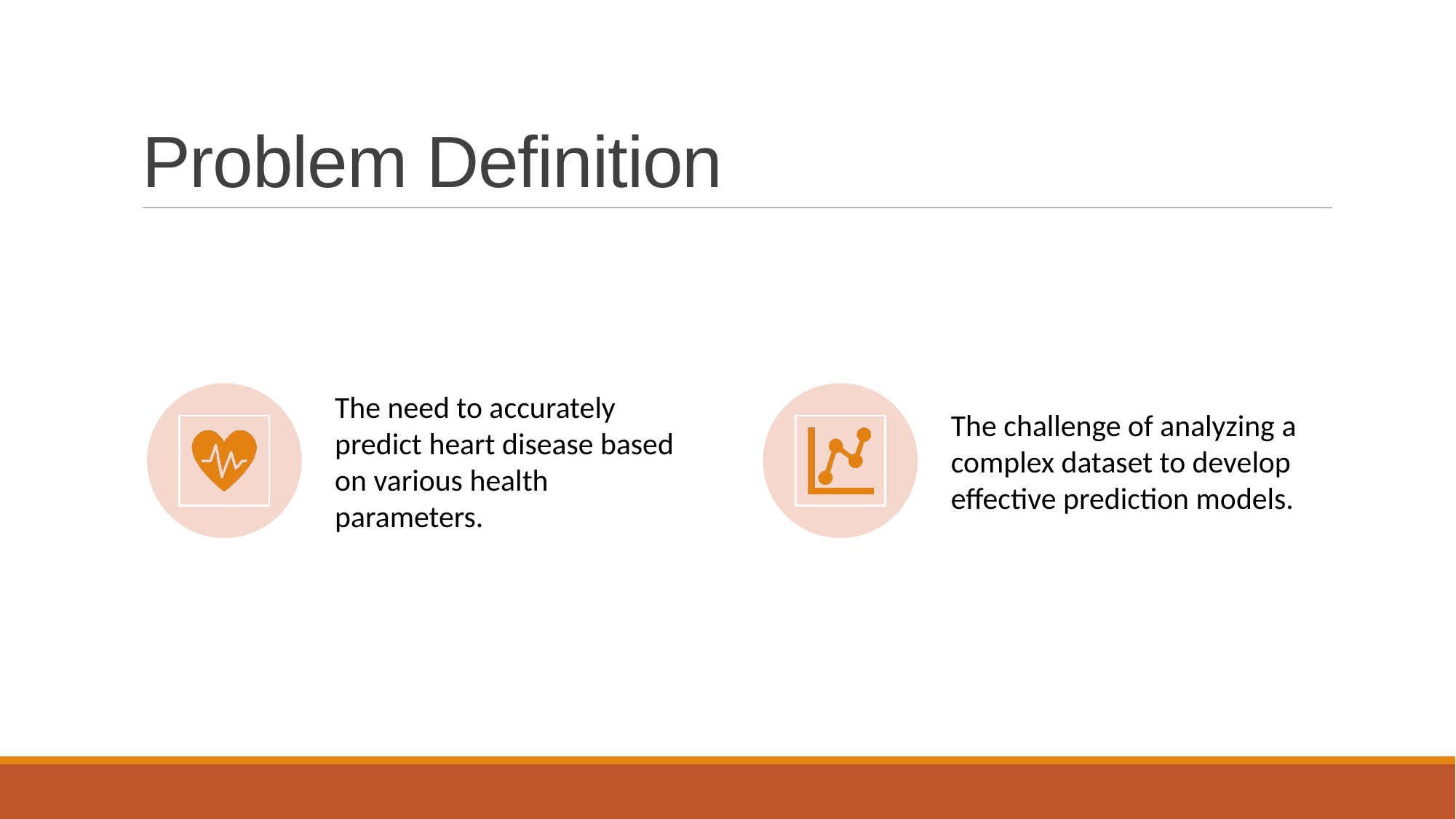

# Problem Definition
The need to accurately predict heart disease based on various health parameters.
The challenge of analyzing a complex dataset to develop effective prediction models.